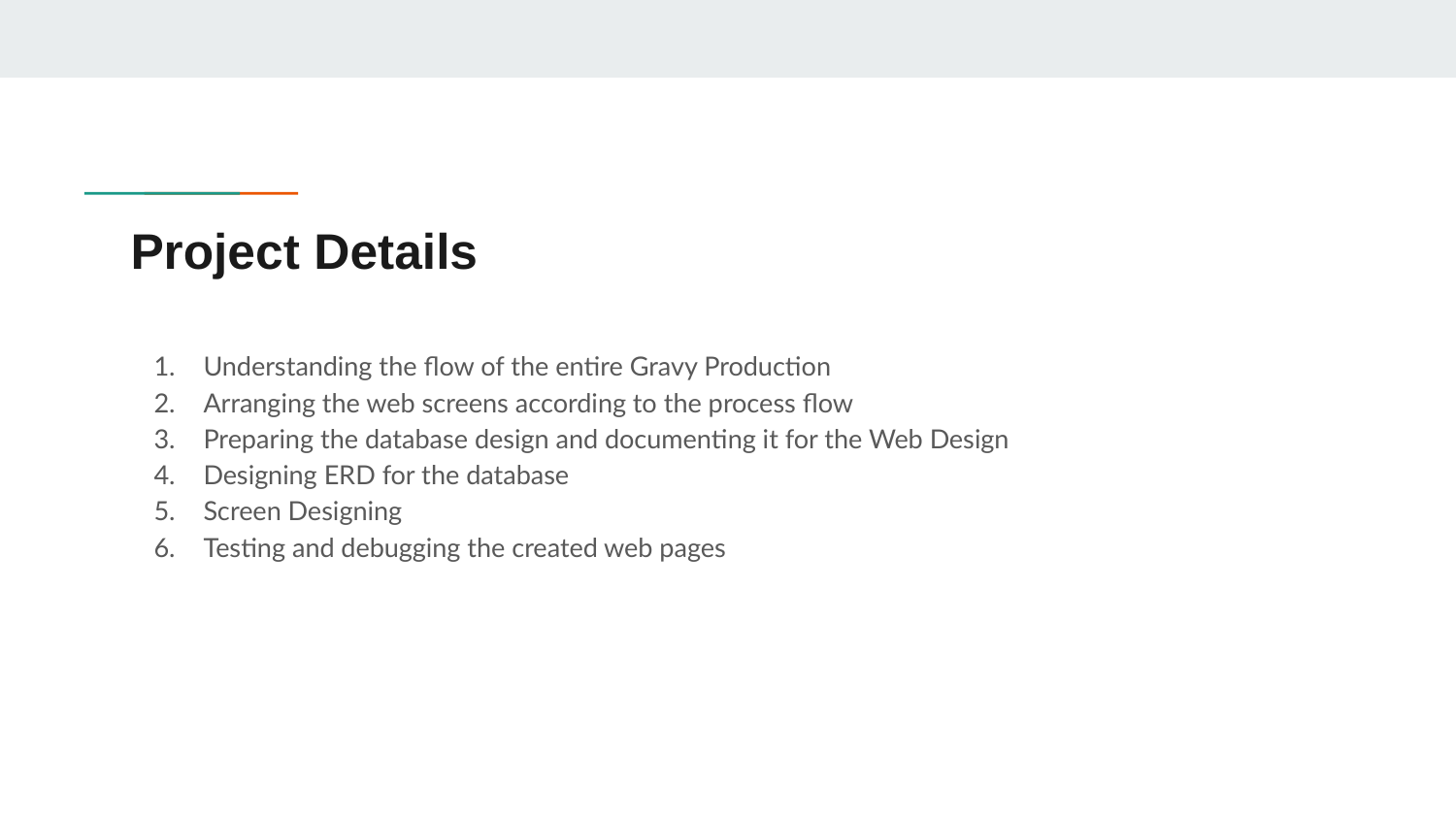

# Project Details
Understanding the flow of the entire Gravy Production
Arranging the web screens according to the process flow
Preparing the database design and documenting it for the Web Design
Designing ERD for the database
Screen Designing
Testing and debugging the created web pages